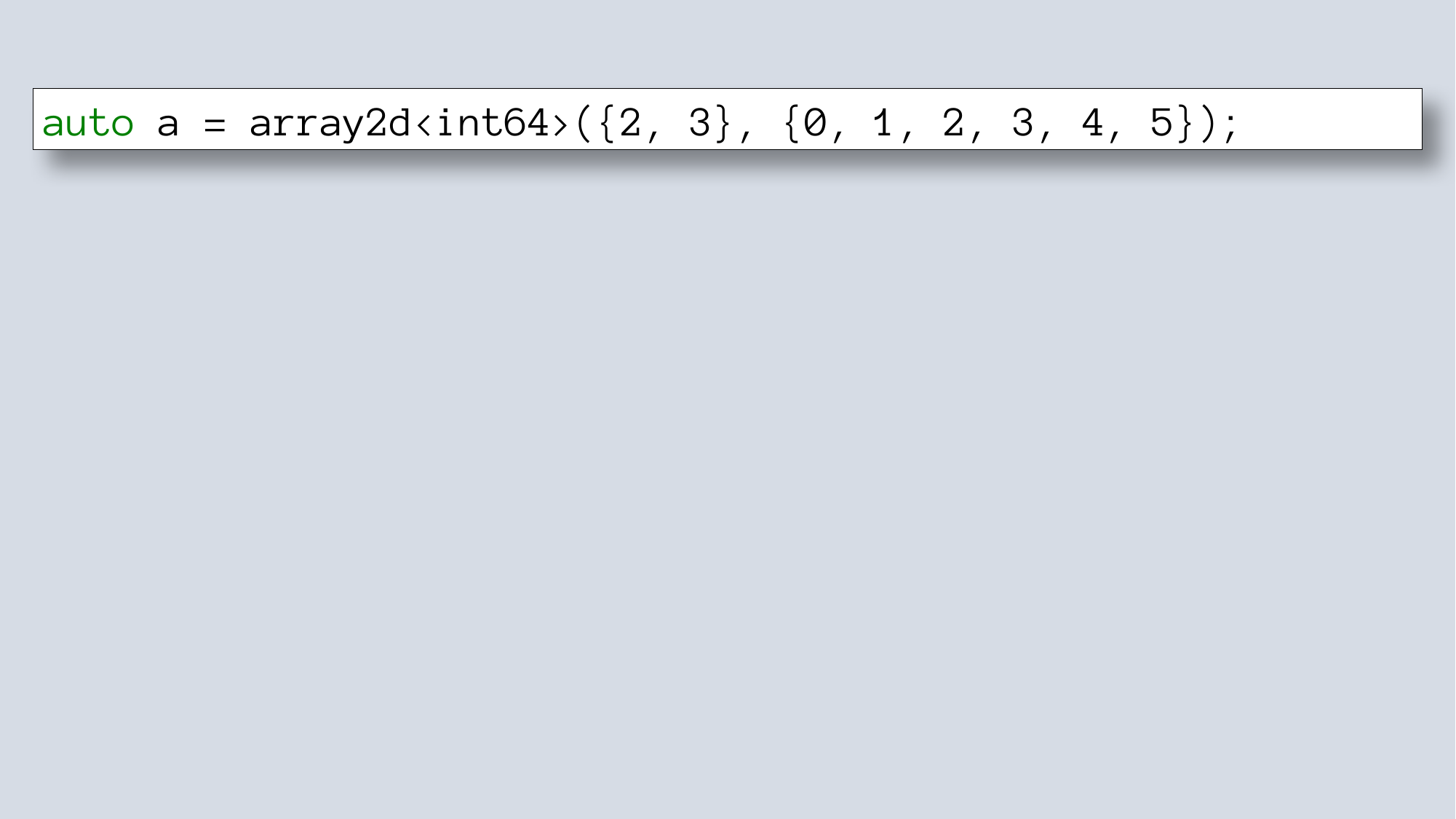

auto a = array2d<int64>({2, 3}, {0, 1, 2, 3, 4, 5});